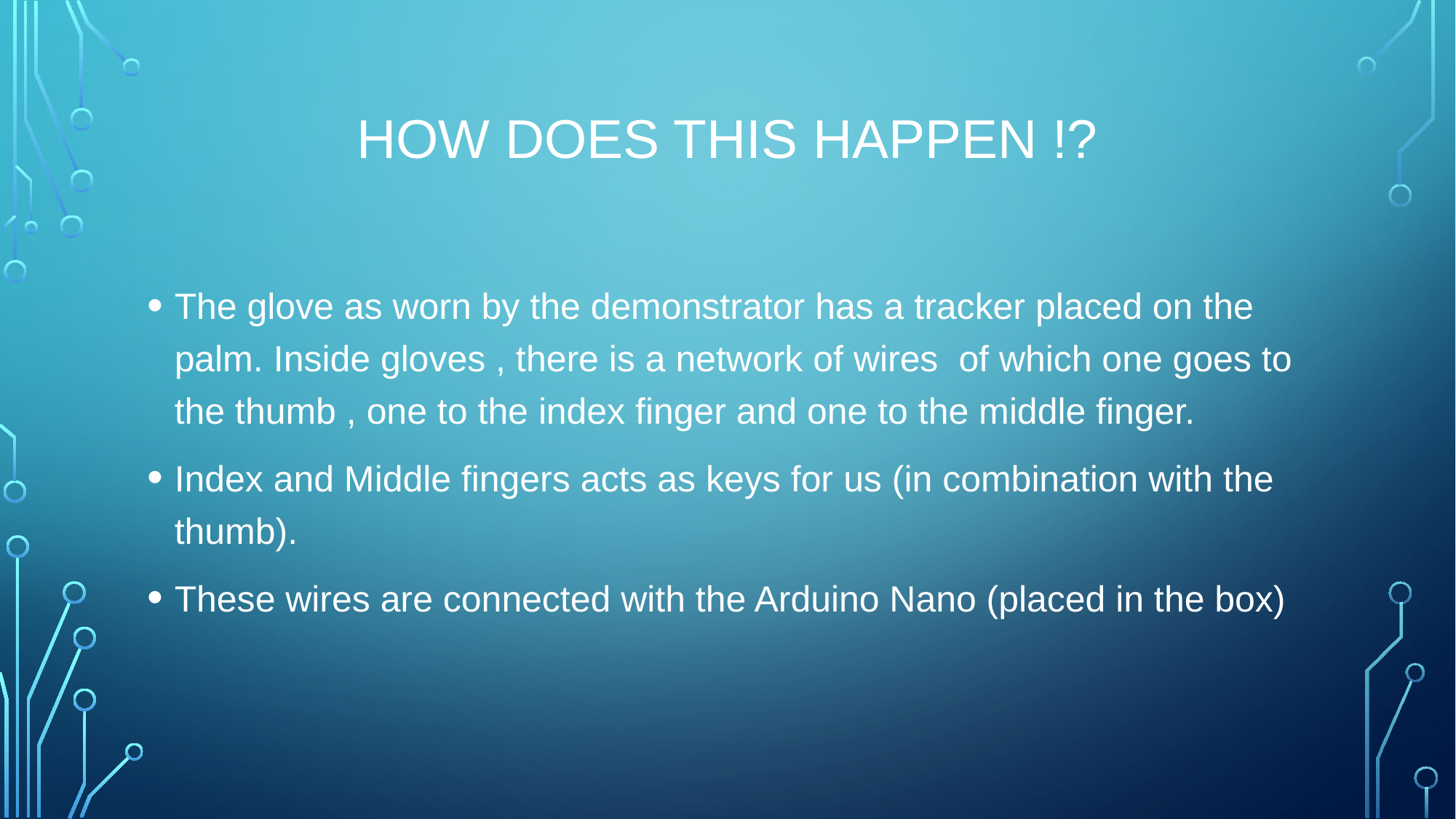

# How Does This happen !?
The glove as worn by the demonstrator has a tracker placed on the palm. Inside gloves , there is a network of wires  of which one goes to the thumb , one to the index finger and one to the middle finger.
Index and Middle fingers acts as keys for us (in combination with the thumb).
These wires are connected with the Arduino Nano (placed in the box)